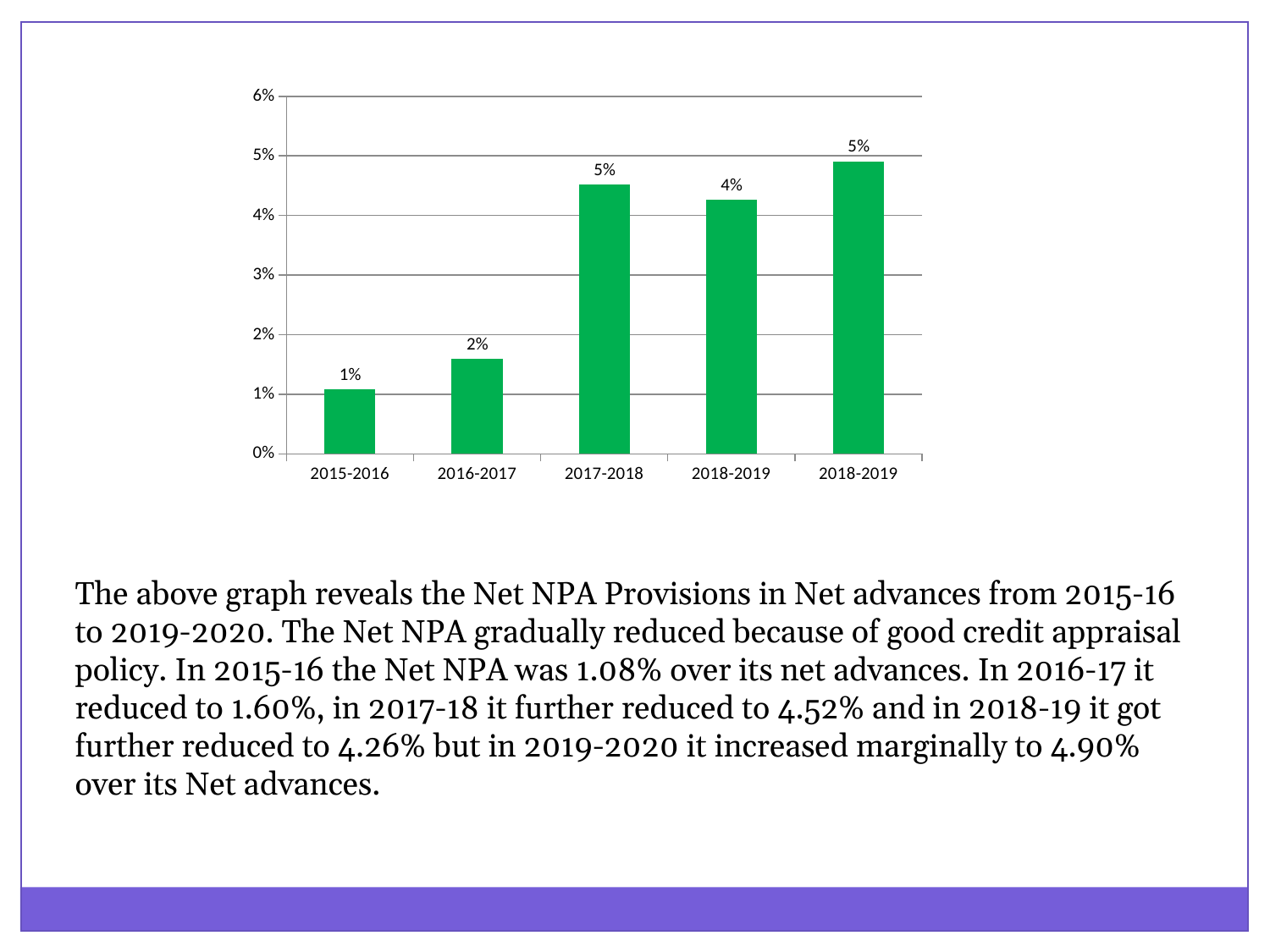

### Chart

| Category | Series 1 |
|---|---|
| 2015-2016 | 0.010800000000000014 |
| 2016-2017 | 0.01600000000000002 |
| 2017-2018 | 0.045200000000000004 |
| 2018-2019 | 0.04260000000000001 |
| 2018-2019 | 0.04910000000000003 |
The above graph reveals the Net NPA Provisions in Net advances from 2015-16 to 2019-2020. The Net NPA gradually reduced because of good credit appraisal policy. In 2015-16 the Net NPA was 1.08% over its net advances. In 2016-17 it reduced to 1.60%, in 2017-18 it further reduced to 4.52% and in 2018-19 it got further reduced to 4.26% but in 2019-2020 it increased marginally to 4.90% over its Net advances.